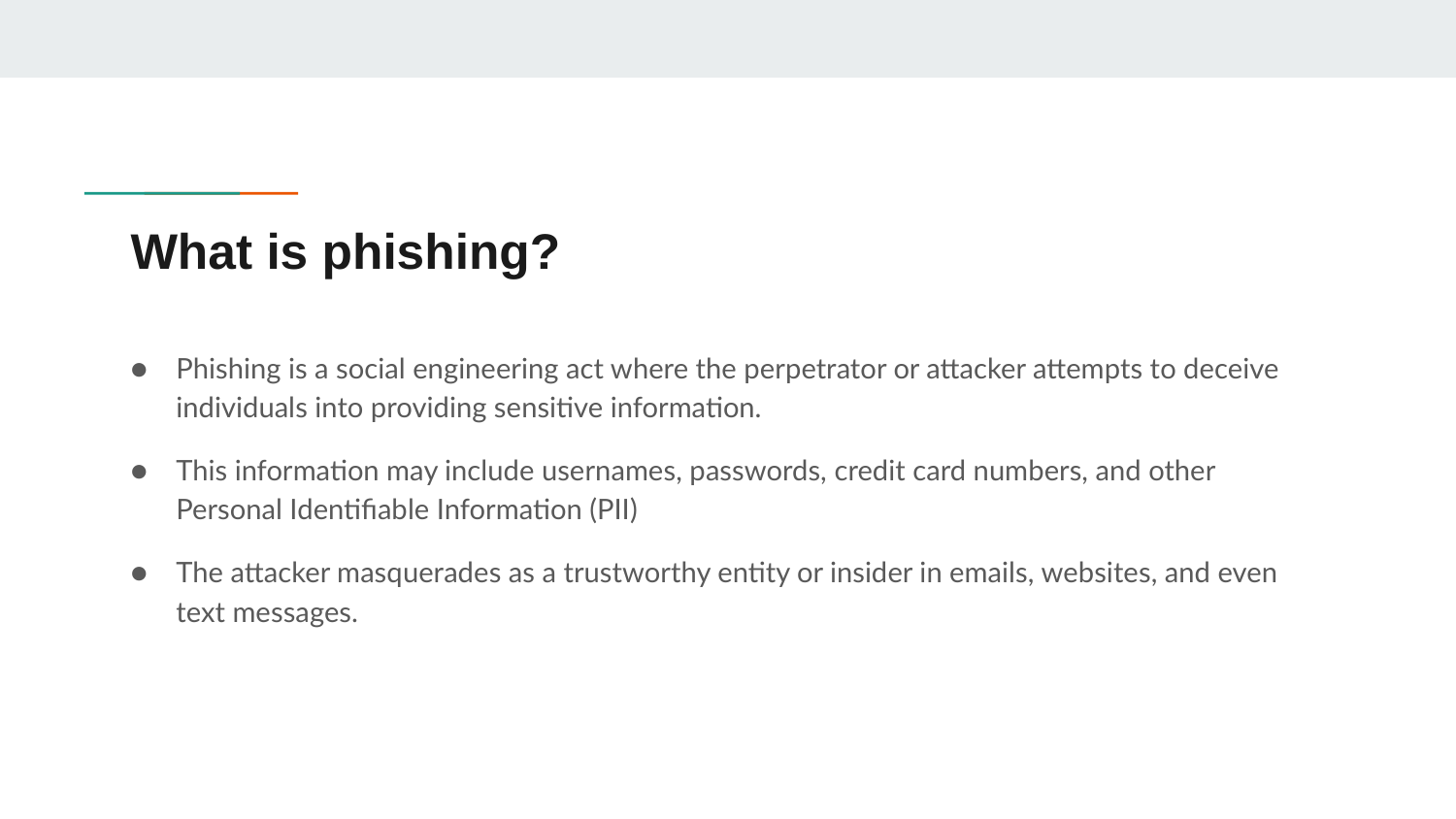

# What is phishing?
Phishing is a social engineering act where the perpetrator or attacker attempts to deceive individuals into providing sensitive information.
This information may include usernames, passwords, credit card numbers, and other Personal Identifiable Information (PII)
The attacker masquerades as a trustworthy entity or insider in emails, websites, and even text messages.